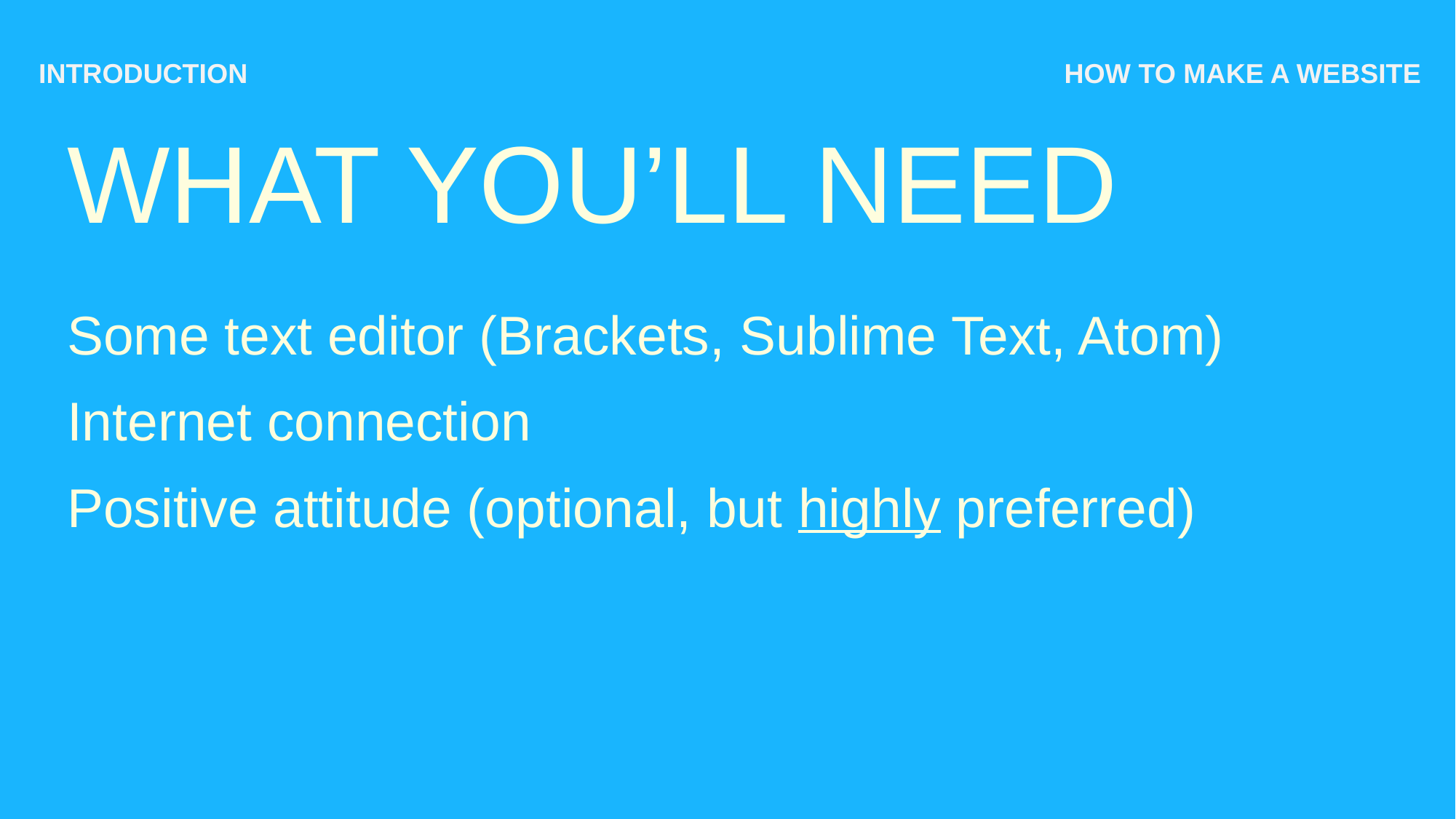

INTRODUCTION
HOW TO MAKE A WEBSITE
# WHAT YOU’LL NEED
Some text editor (Brackets, Sublime Text, Atom)
Internet connection
Positive attitude (optional, but highly preferred)